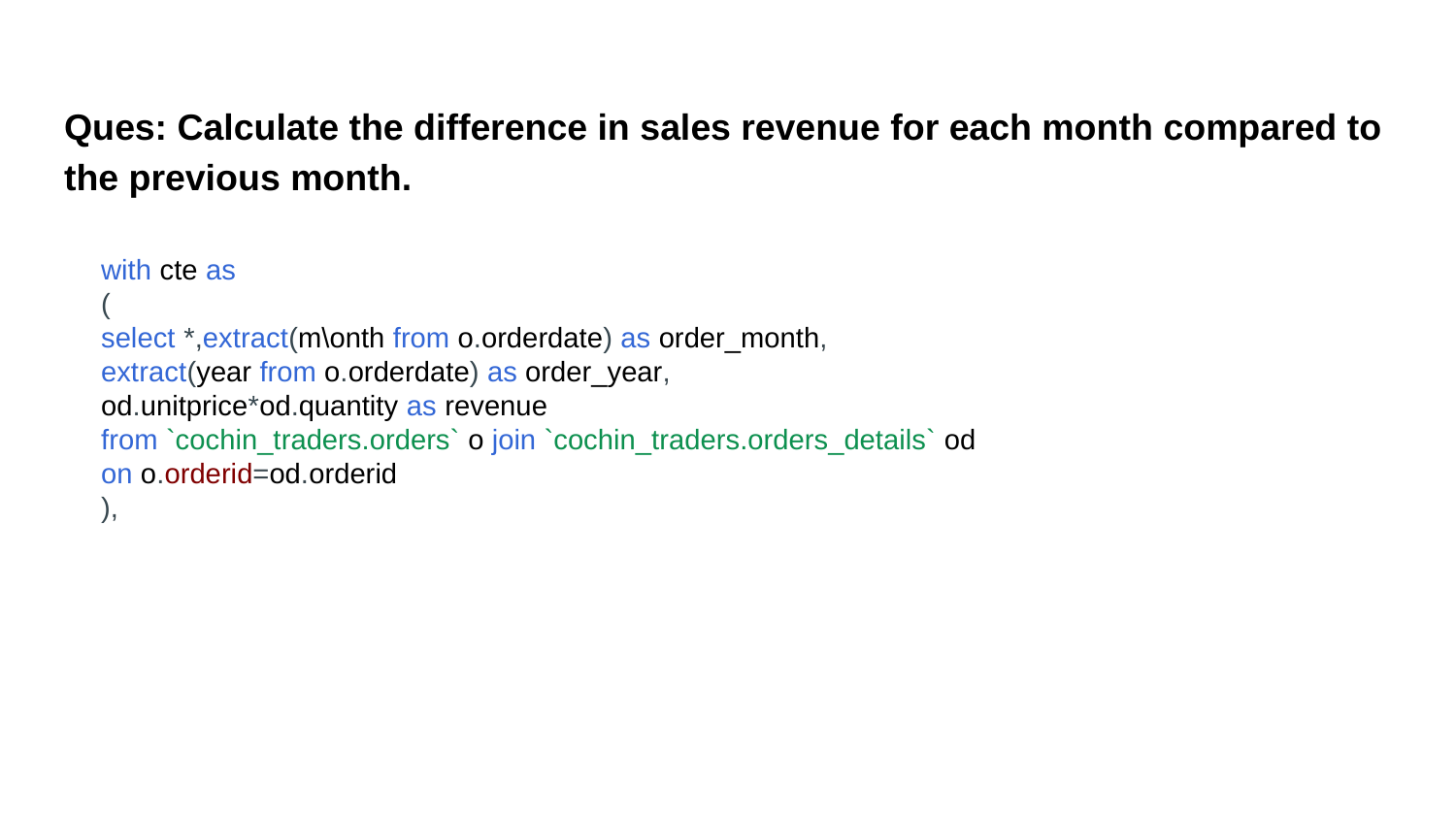

# Ques: Calculate the difference in sales revenue for each month compared to the previous month.

with cte as
(
select *,extract(m\onth from o.orderdate) as order_month,
extract(year from o.orderdate) as order_year,
od.unitprice*od.quantity as revenue
from `cochin_traders.orders` o join `cochin_traders.orders_details` od
on o.orderid=od.orderid
),